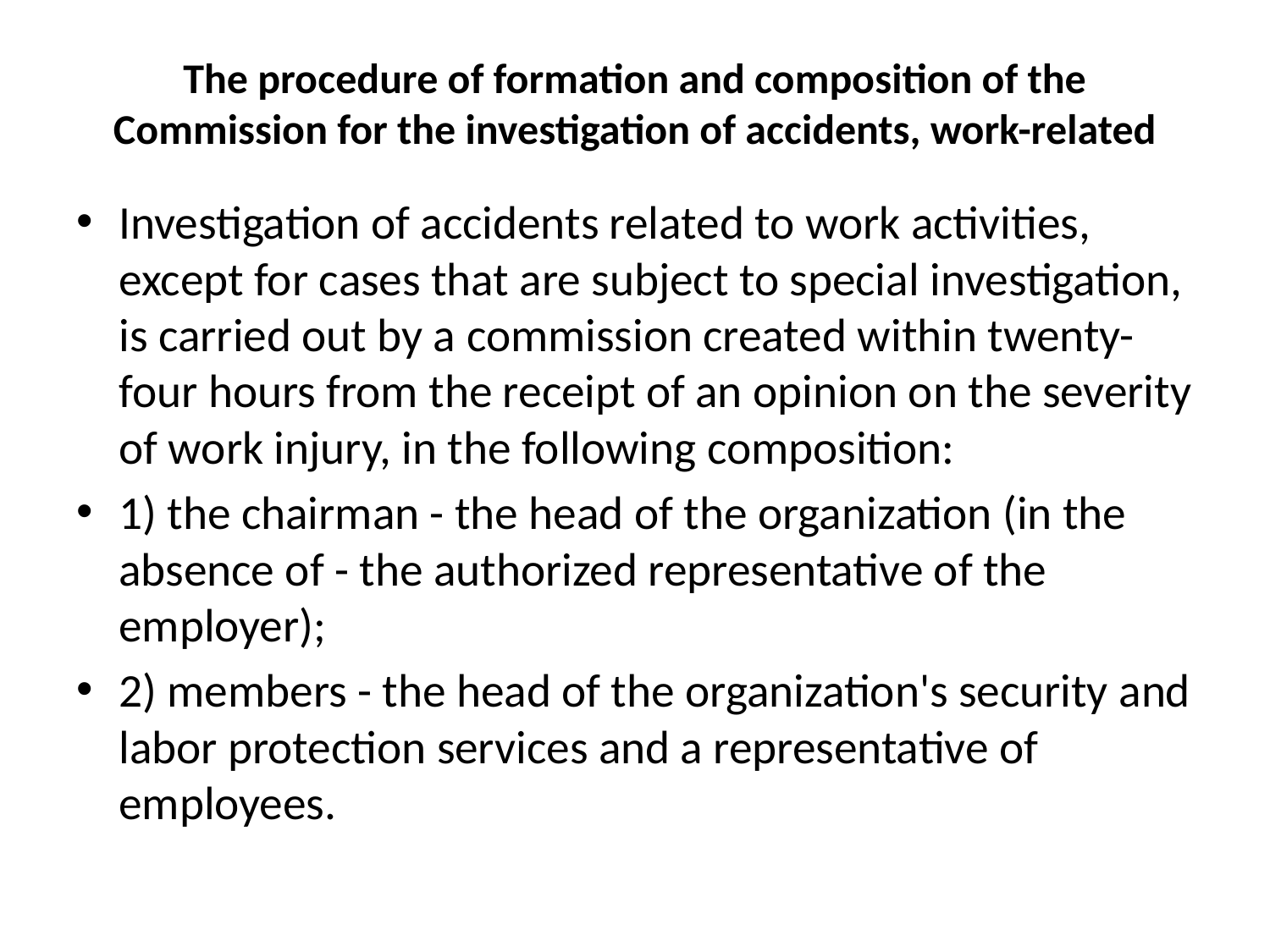

# The procedure of formation and composition of the Commission for the investigation of accidents, work-related
Investigation of accidents related to work activities, except for cases that are subject to special investigation, is carried out by a commission created within twenty-four hours from the receipt of an opinion on the severity of work injury, in the following composition:
1) the chairman - the head of the organization (in the absence of - the authorized representative of the employer);
2) members - the head of the organization's security and labor protection services and a representative of employees.